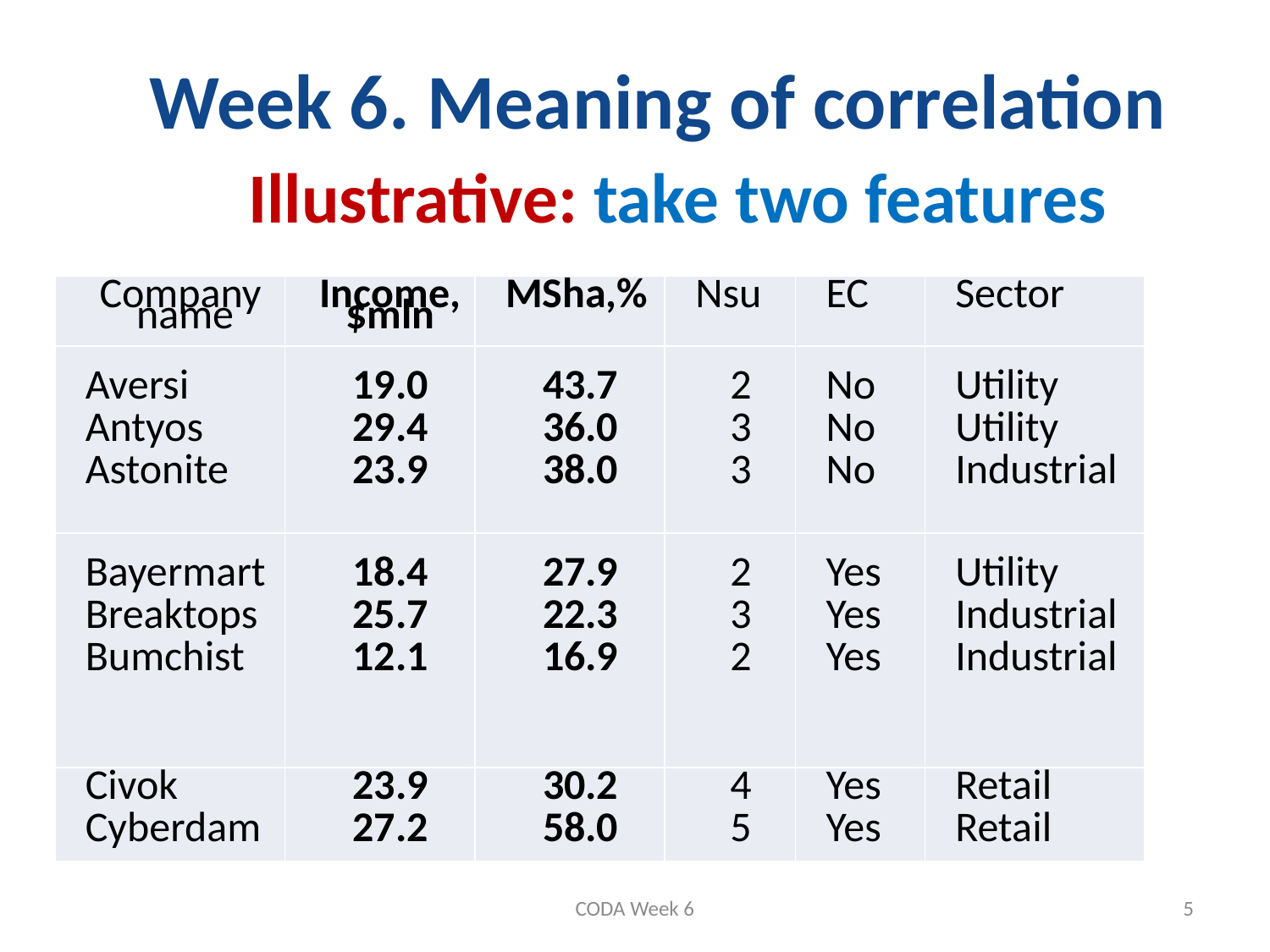

# Week 6. Meaning of correlation
            Illustrative: take two features

| Company name | Income, $mln | MSha,% | Nsu | EC | Sector |
| --- | --- | --- | --- | --- | --- |
| Aversi Antyos Astonite | 19.0 29.4 23.9 | 43.7 36.0 38.0 | 2 3 3 | No No No | Utility Utility Industrial |
| Bayermart Breaktops Bumchist | 18.4 25.7 12.1 | 27.9 22.3 16.9 | 2 3 2 | Yes Yes Yes | Utility Industrial Industrial |
| Civok Cyberdam | 23.9 27.2 | 30.2 58.0 | 4 5 | Yes Yes | Retail Retail |
CODA Week 6
5